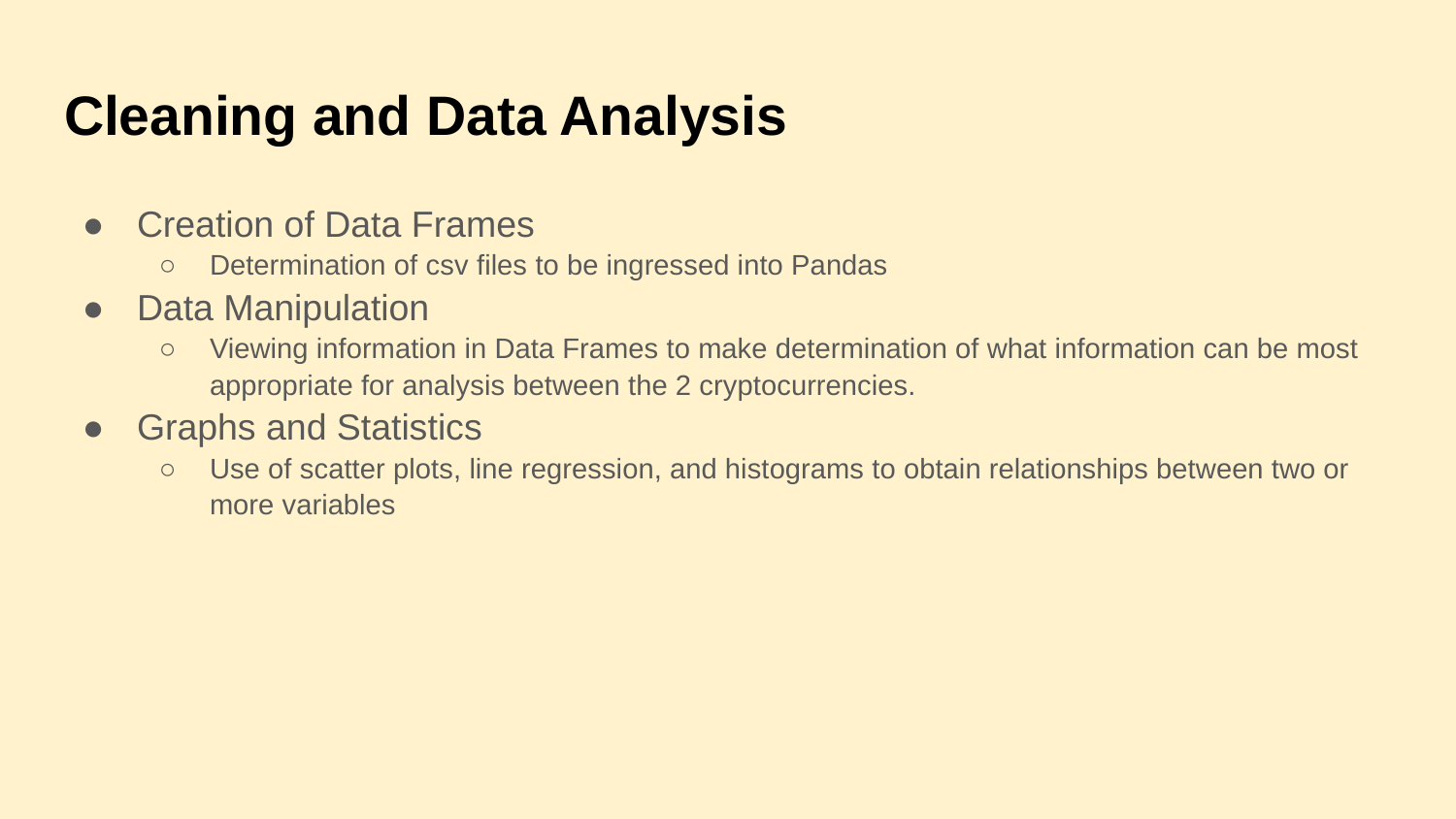

# Cleaning and Data Analysis
Creation of Data Frames
Determination of csv files to be ingressed into Pandas
Data Manipulation
Viewing information in Data Frames to make determination of what information can be most appropriate for analysis between the 2 cryptocurrencies.
Graphs and Statistics
Use of scatter plots, line regression, and histograms to obtain relationships between two or more variables